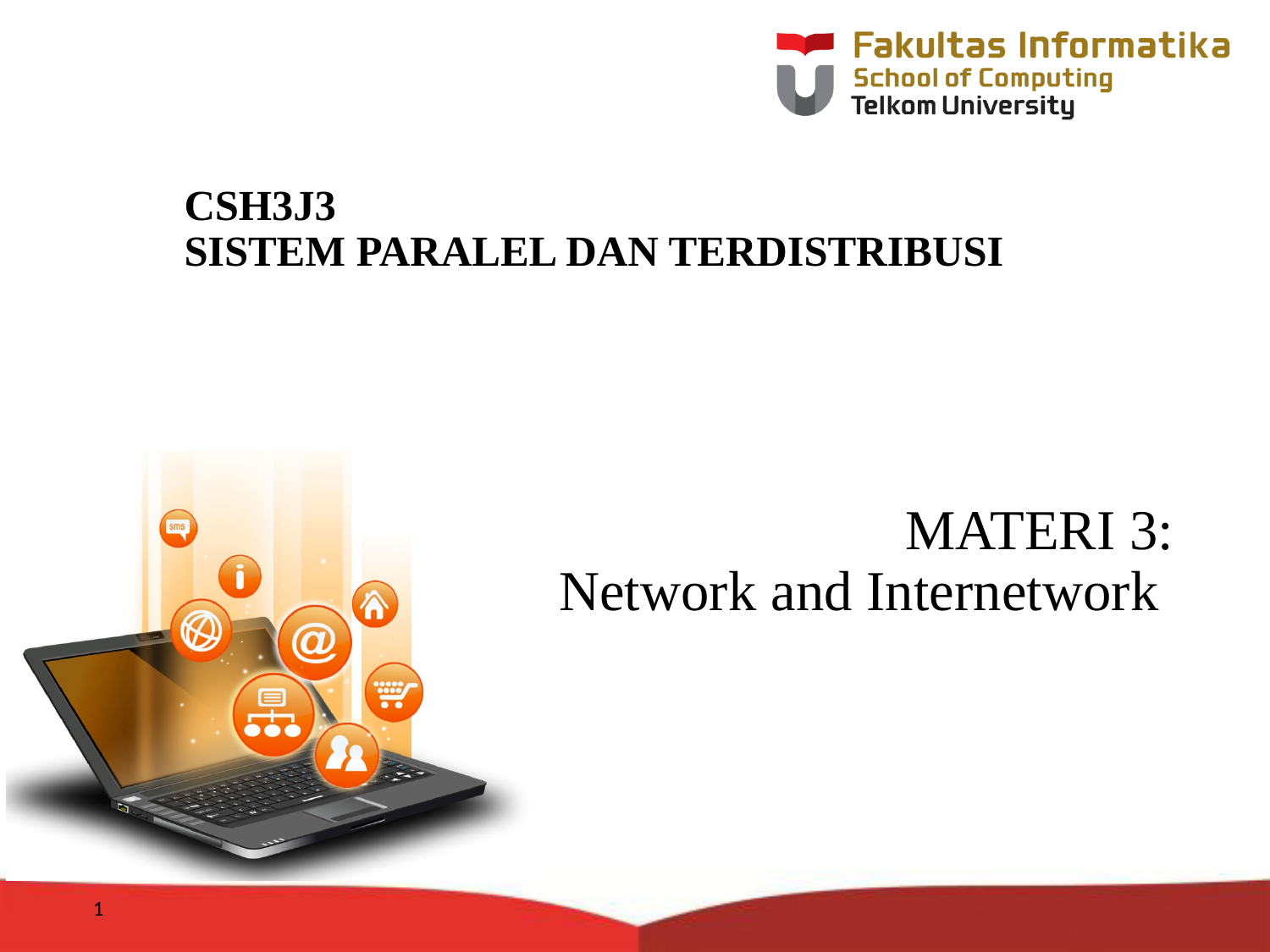

# CSH3J3 SISTEM PARALEL DAN TERDISTRIBUSI
MATERI 3:
Network and Internetwork
1